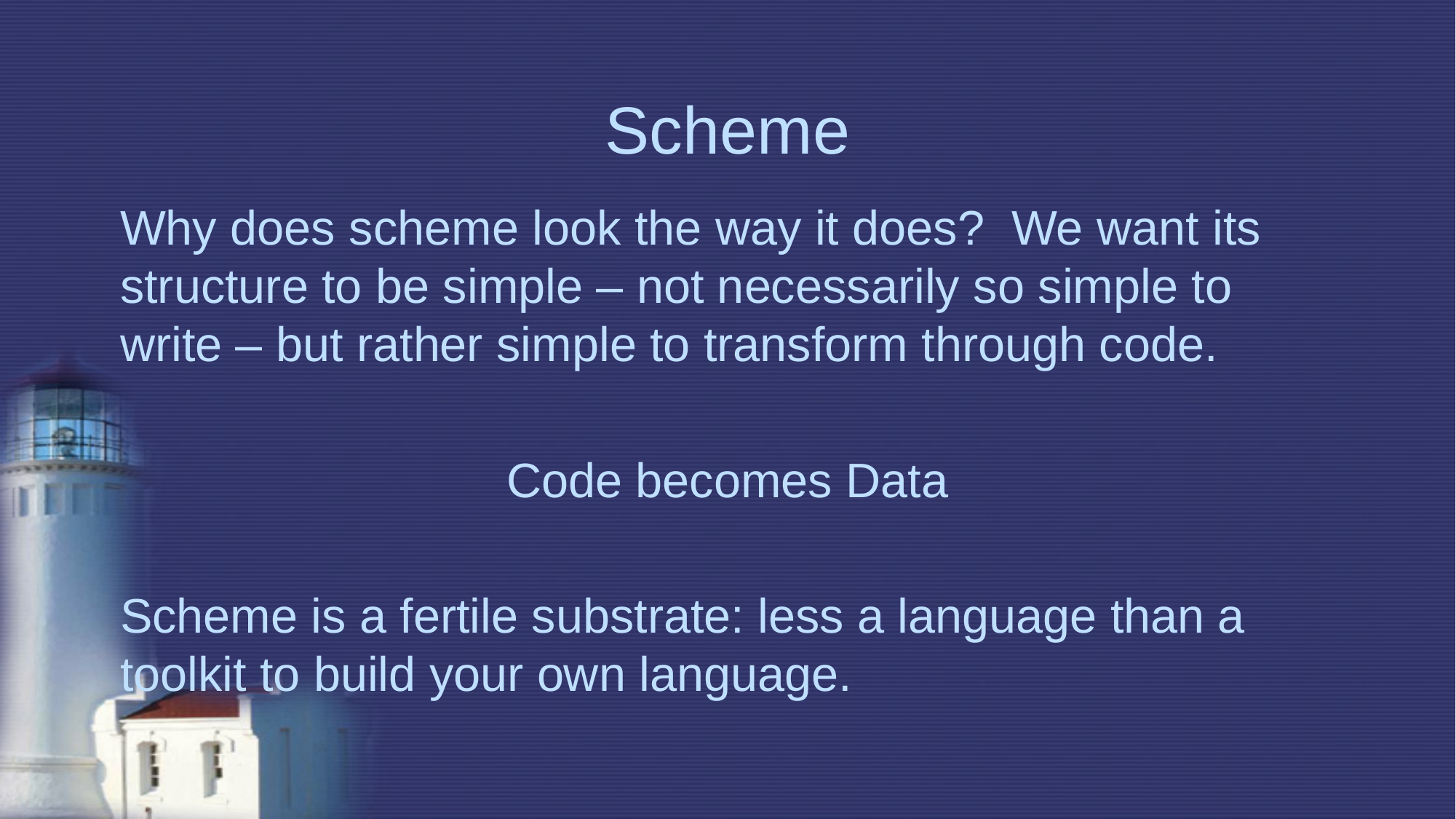

# Scheme
Why does scheme look the way it does?  We want its structure to be simple – not necessarily so simple to write – but rather simple to transform through code.

Code becomes Data

Scheme is a fertile substrate: less a language than a toolkit to build your own language.